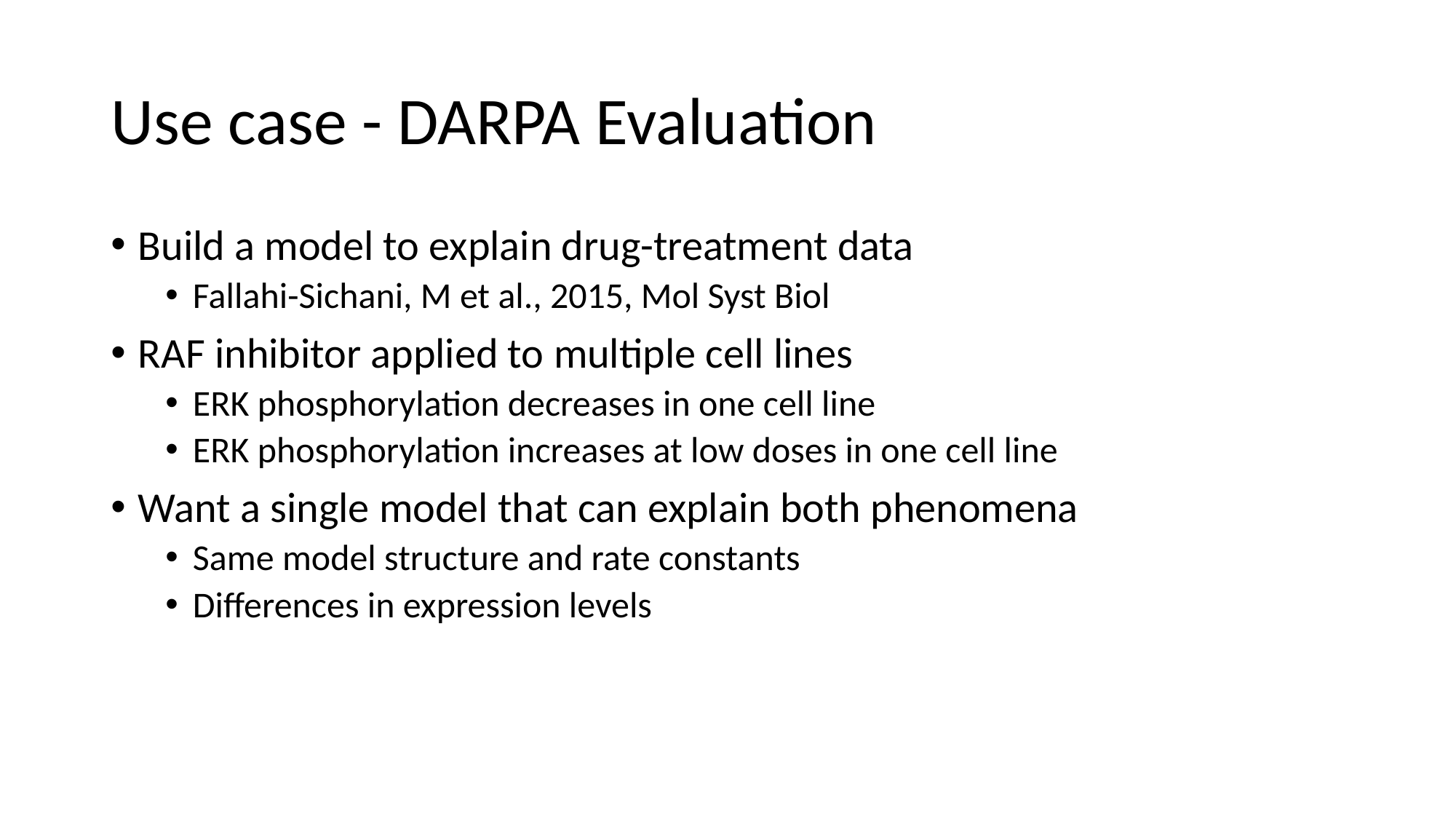

# Use case - DARPA Evaluation
Build a model to explain drug-treatment data
Fallahi-Sichani, M et al., 2015, Mol Syst Biol
RAF inhibitor applied to multiple cell lines
ERK phosphorylation decreases in one cell line
ERK phosphorylation increases at low doses in one cell line
Want a single model that can explain both phenomena
Same model structure and rate constants
Differences in expression levels